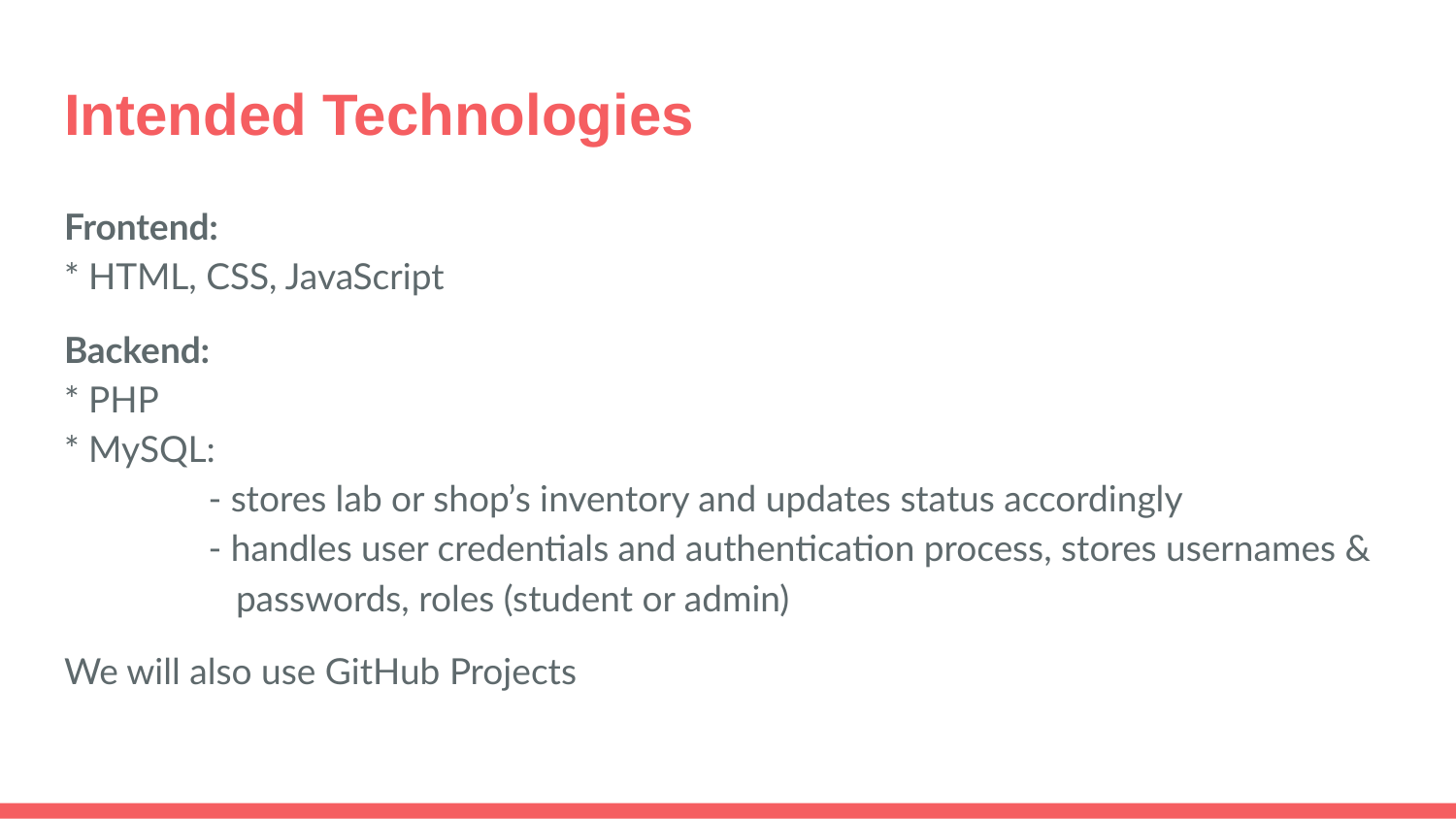

# Intended Technologies
Frontend:
* HTML, CSS, JavaScript
Backend:
* PHP
* MySQL:
	- stores lab or shop’s inventory and updates status accordingly
	- handles user credentials and authentication process, stores usernames &
	   passwords, roles (student or admin)
We will also use GitHub Projects